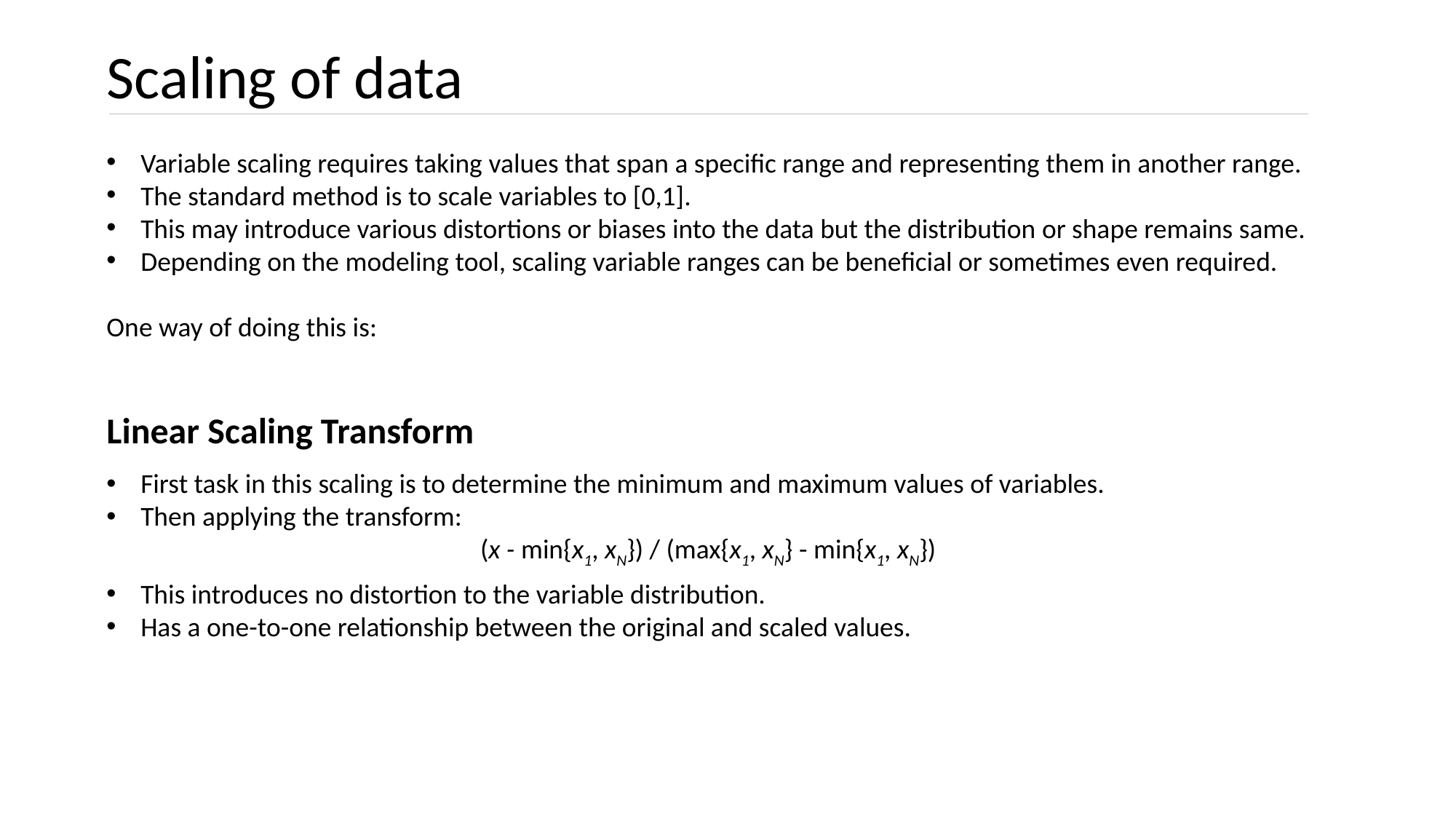

# Scaling of data
Variable scaling requires taking values that span a specific range and representing them in another range.
The standard method is to scale variables to [0,1].
This may introduce various distortions or biases into the data but the distribution or shape remains same.
Depending on the modeling tool, scaling variable ranges can be beneficial or sometimes even required.

One way of doing this is:

Linear Scaling Transform
First task in this scaling is to determine the minimum and maximum values of variables.
Then applying the transform:
(x - min{x1, xN}) / (max{x1, xN} - min{x1, xN})
This introduces no distortion to the variable distribution.
Has a one-to-one relationship between the original and scaled values.